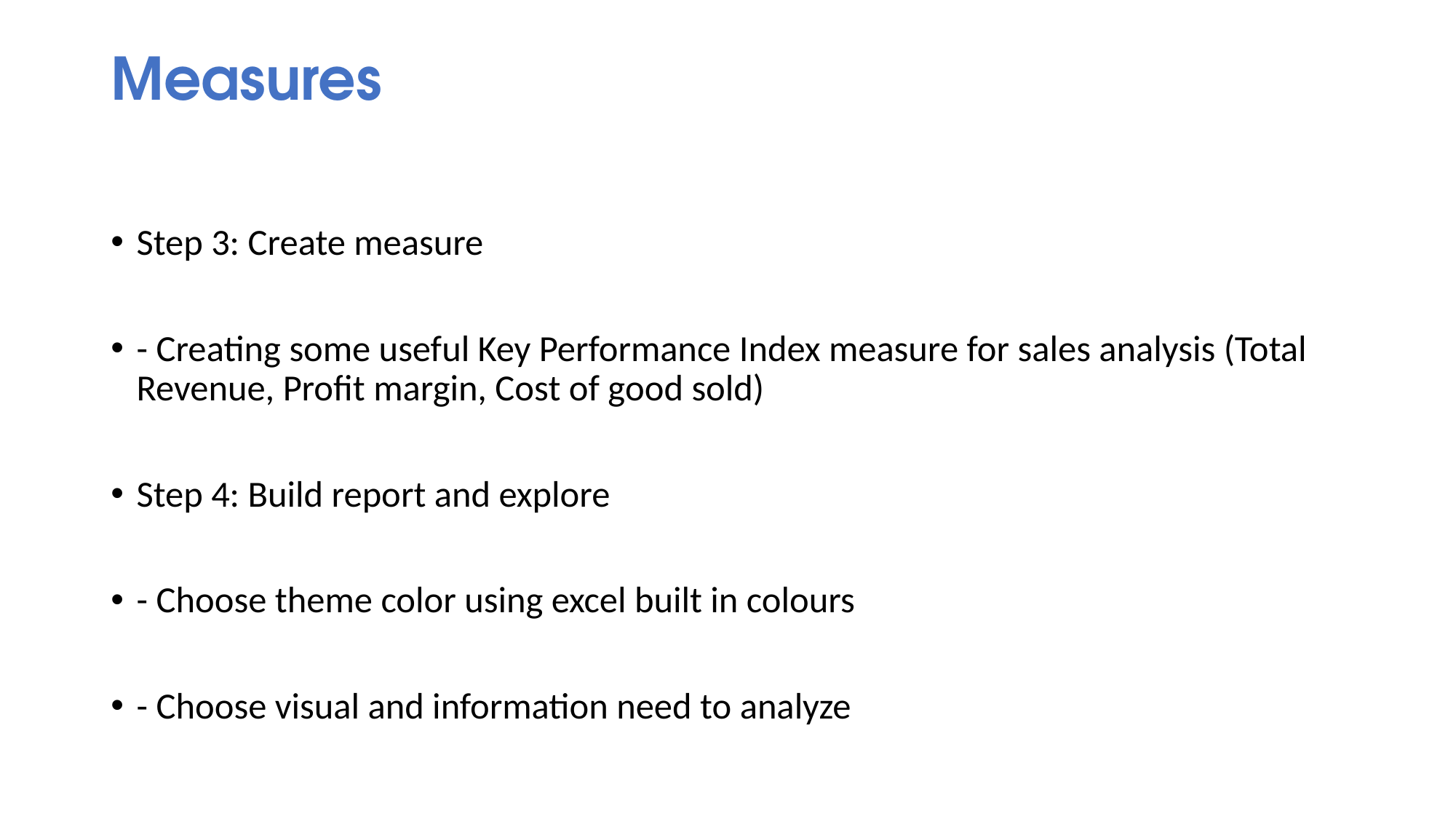

# Measures
Step 3: Create measure

- Creating some useful Key Performance Index measure for sales analysis (Total Revenue, Profit margin, Cost of good sold)

Step 4: Build report and explore

- Choose theme color using excel built in colours

- Choose visual and information need to analyze